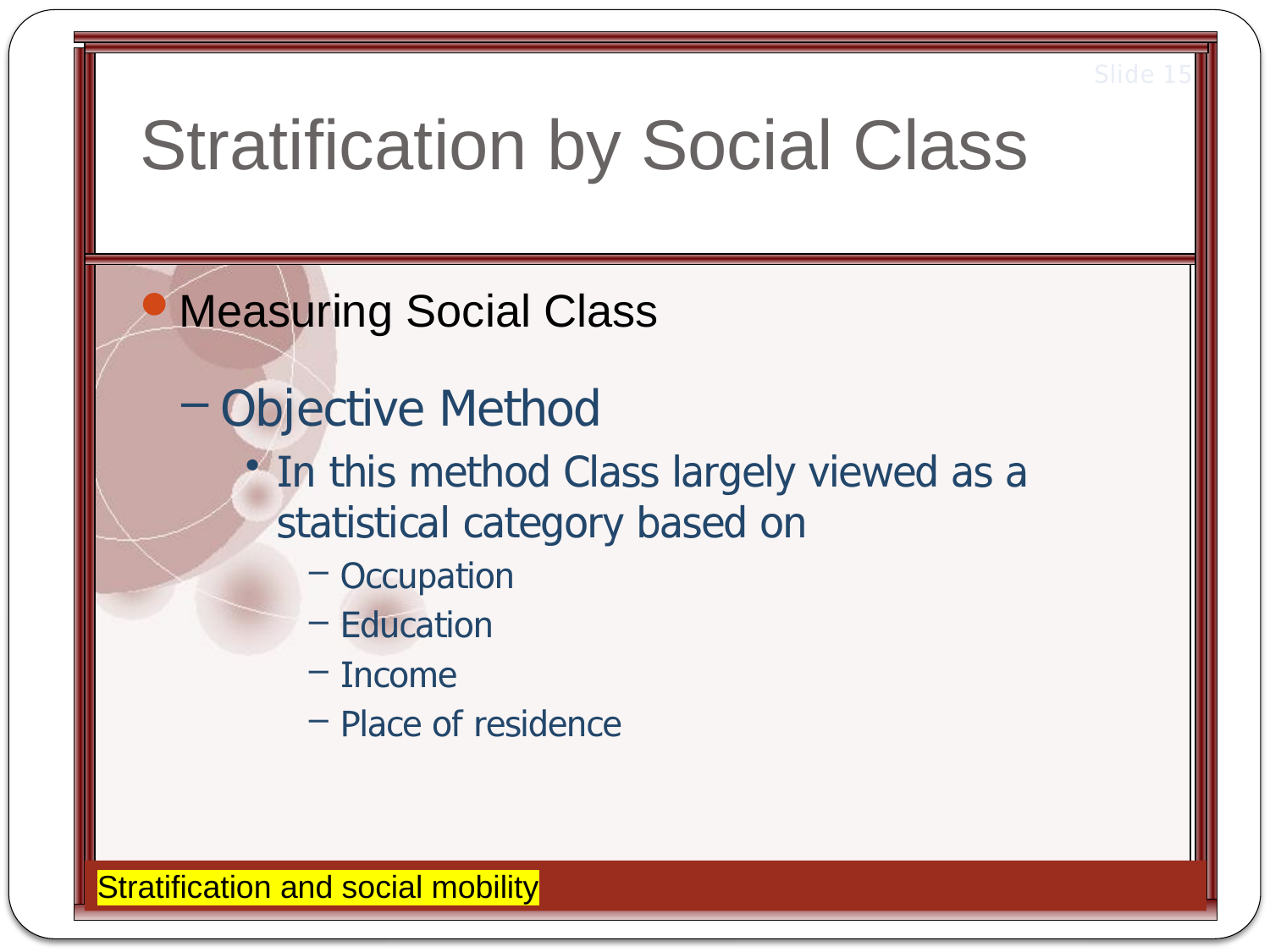

# Stratification by Social Class
Measuring Social Class
Objective Method
In this method Class largely viewed as a statistical category based on
Occupation
Education
Income
Place of residence
Stratification and social mobility